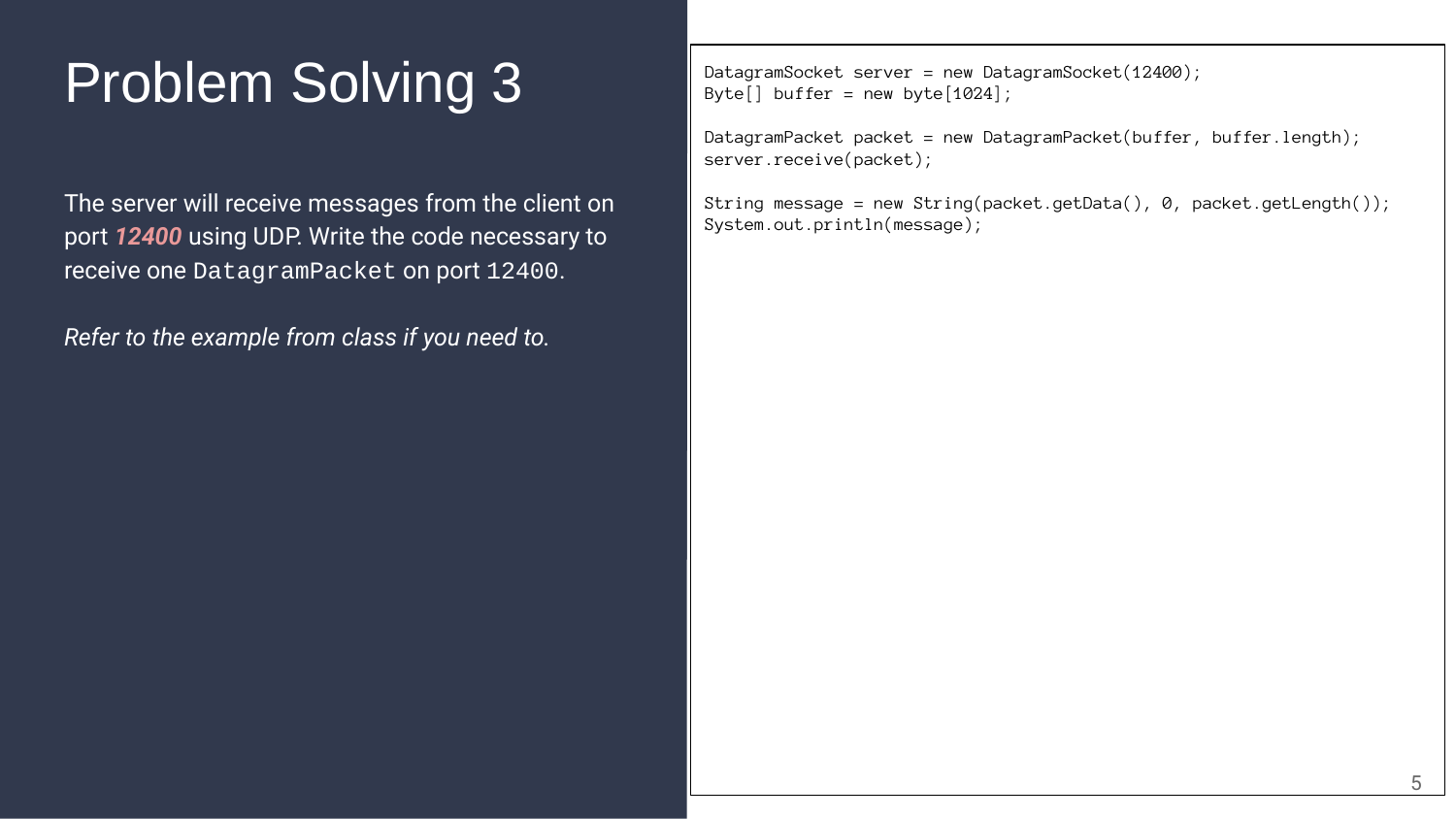

# Problem Solving 3
DatagramSocket server = new DatagramSocket(12400);
Byte[] buffer = new byte[1024];

DatagramPacket packet = new DatagramPacket(buffer, buffer.length);
server.receive(packet);

String message = new String(packet.getData(), 0, packet.getLength());
System.out.println(message);
The server will receive messages from the client on port 12400 using UDP. Write the code necessary to receive one DatagramPacket on port 12400.

Refer to the example from class if you need to.
5